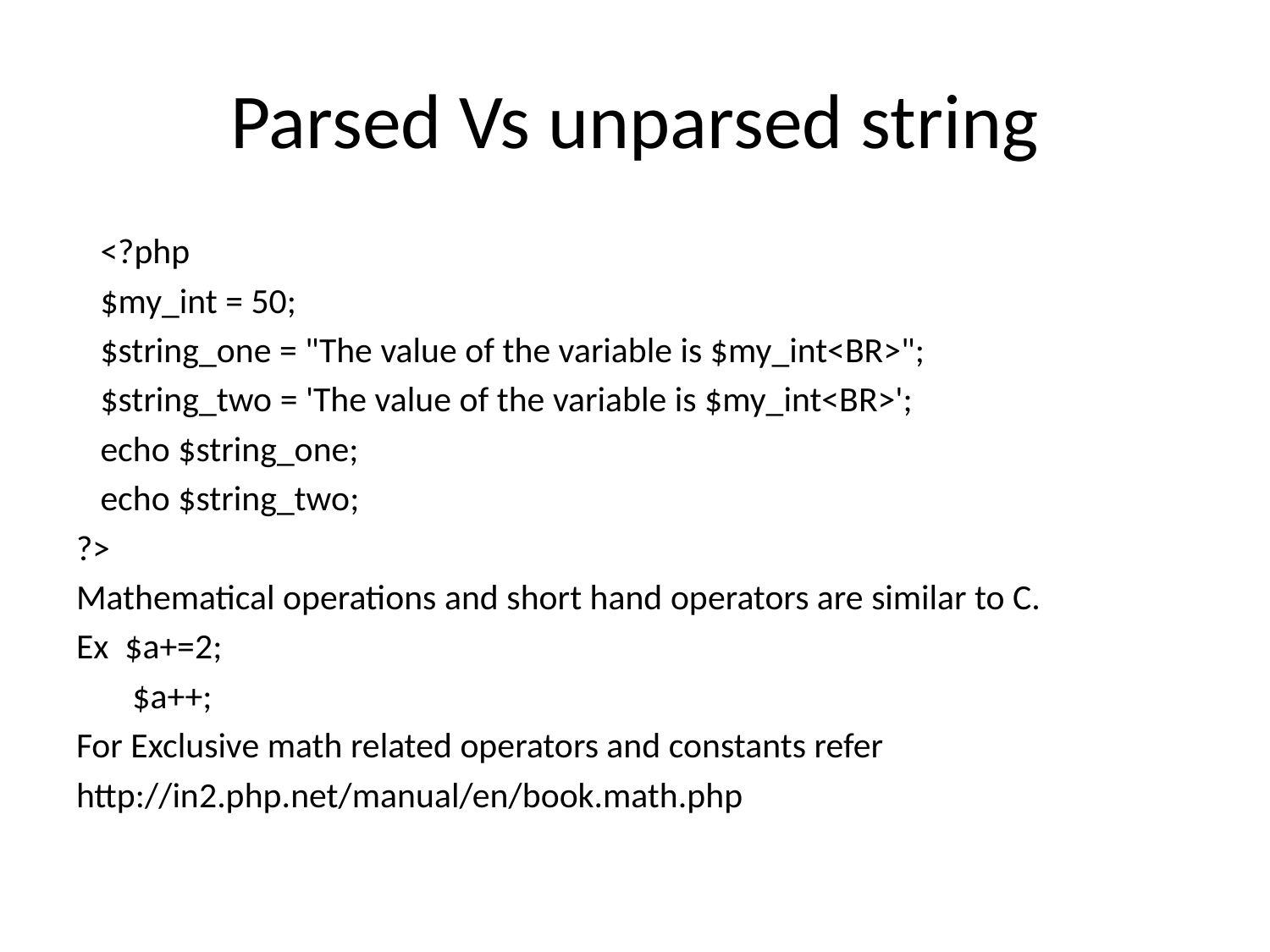

# Parsed Vs unparsed string
   <?php
   $my_int = 50;
   $string_one = "The value of the variable is $my_int<BR>";
   $string_two = 'The value of the variable is $my_int<BR>';
   echo $string_one;
   echo $string_two;
?>
Mathematical operations and short hand operators are similar to C.
Ex  $a+=2;
       $a++;
For Exclusive math related operators and constants refer
http://in2.php.net/manual/en/book.math.php